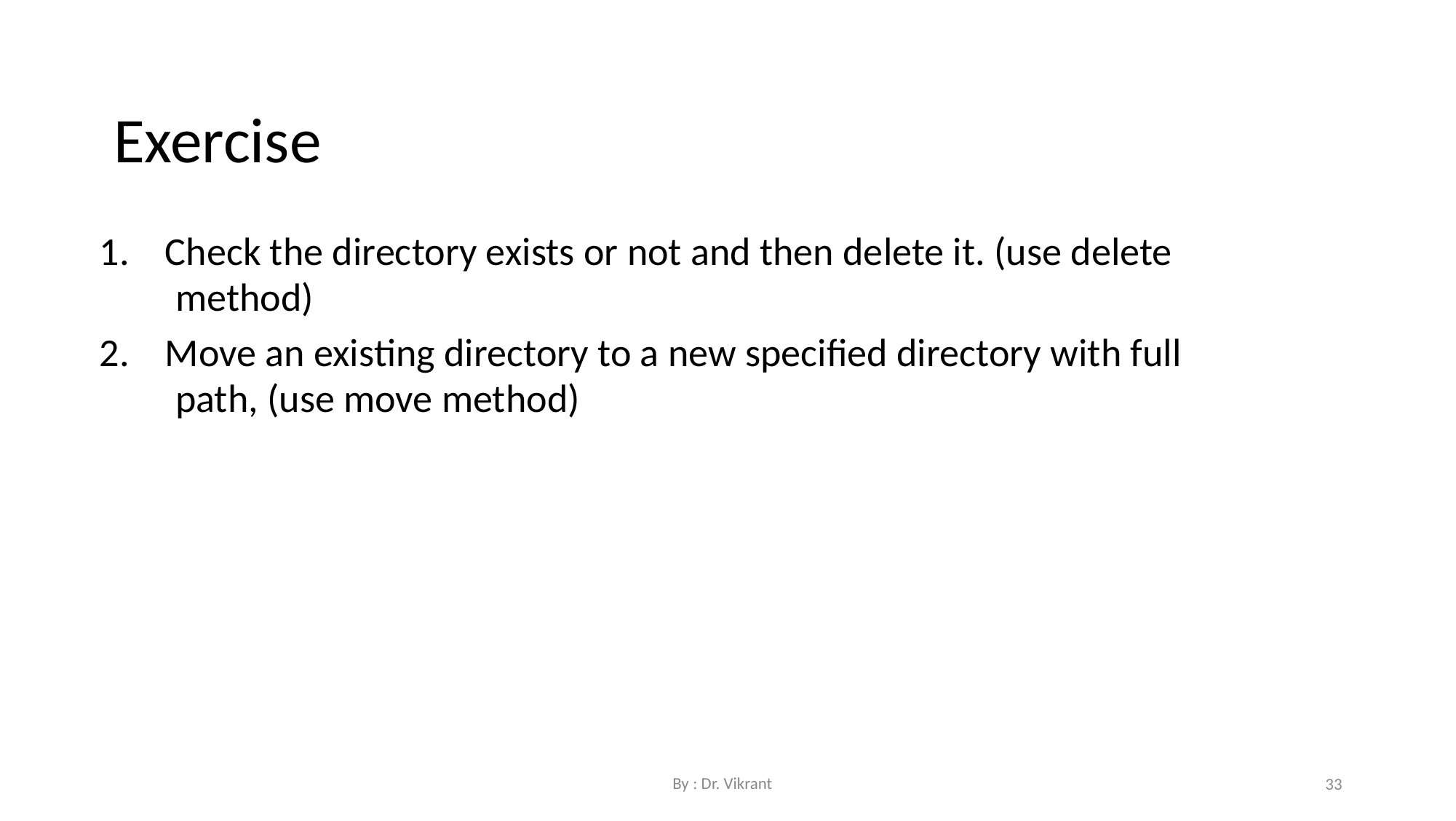

Exercise
1.    Check the directory exists or not and then delete it. (use delete method)
2.    Move an existing directory to a new specified directory with full path, (use move method)
By : Dr. Vikrant
33